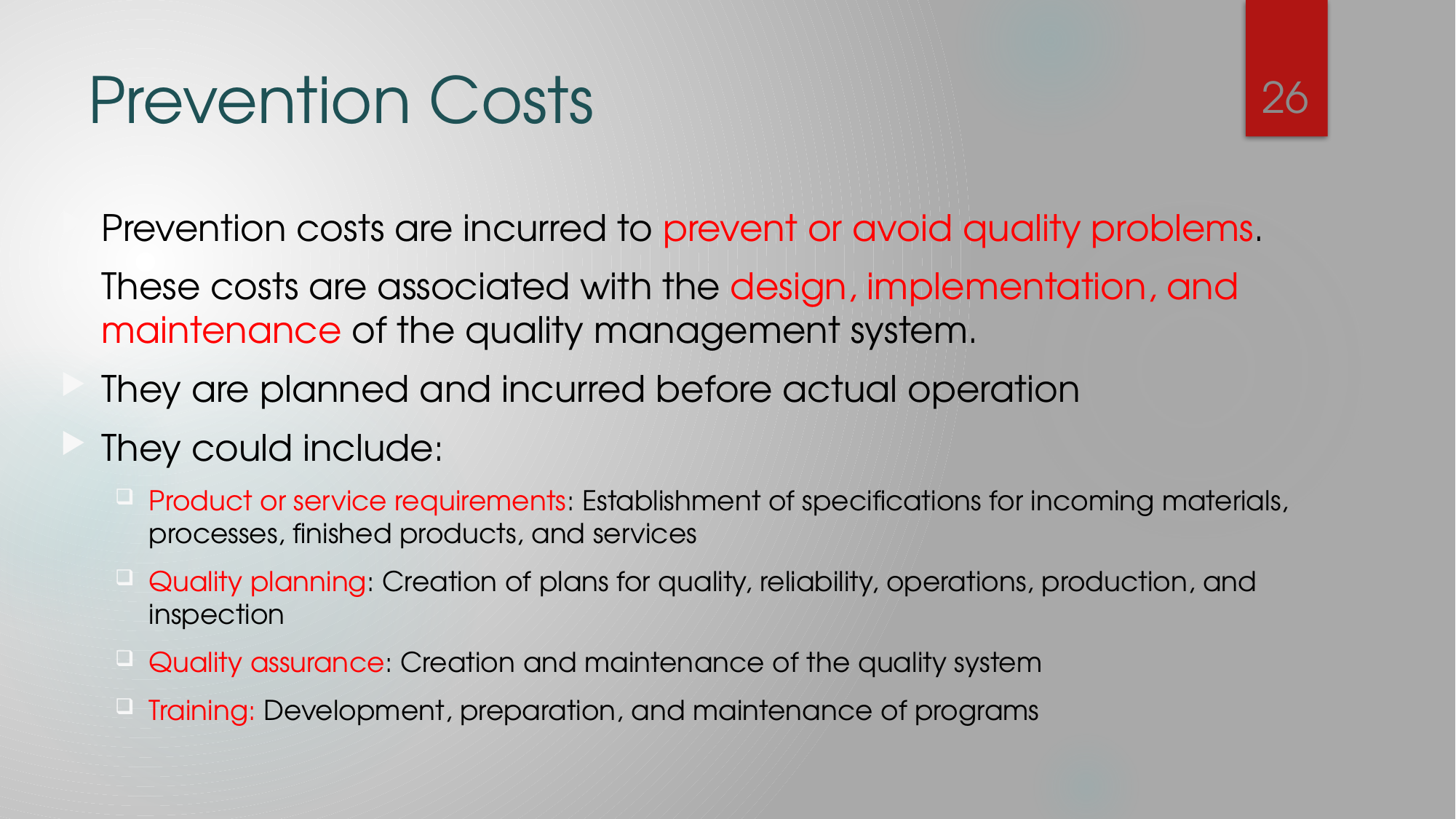

26
# Prevention Costs
Prevention costs are incurred to prevent or avoid quality problems.
These costs are associated with the design, implementation, and maintenance of the quality management system.
They are planned and incurred before actual operation
They could include:
Product or service requirements: Establishment of specifications for incoming materials, processes, finished products, and services
Quality planning: Creation of plans for quality, reliability, operations, production, and inspection
Quality assurance: Creation and maintenance of the quality system
Training: Development, preparation, and maintenance of programs